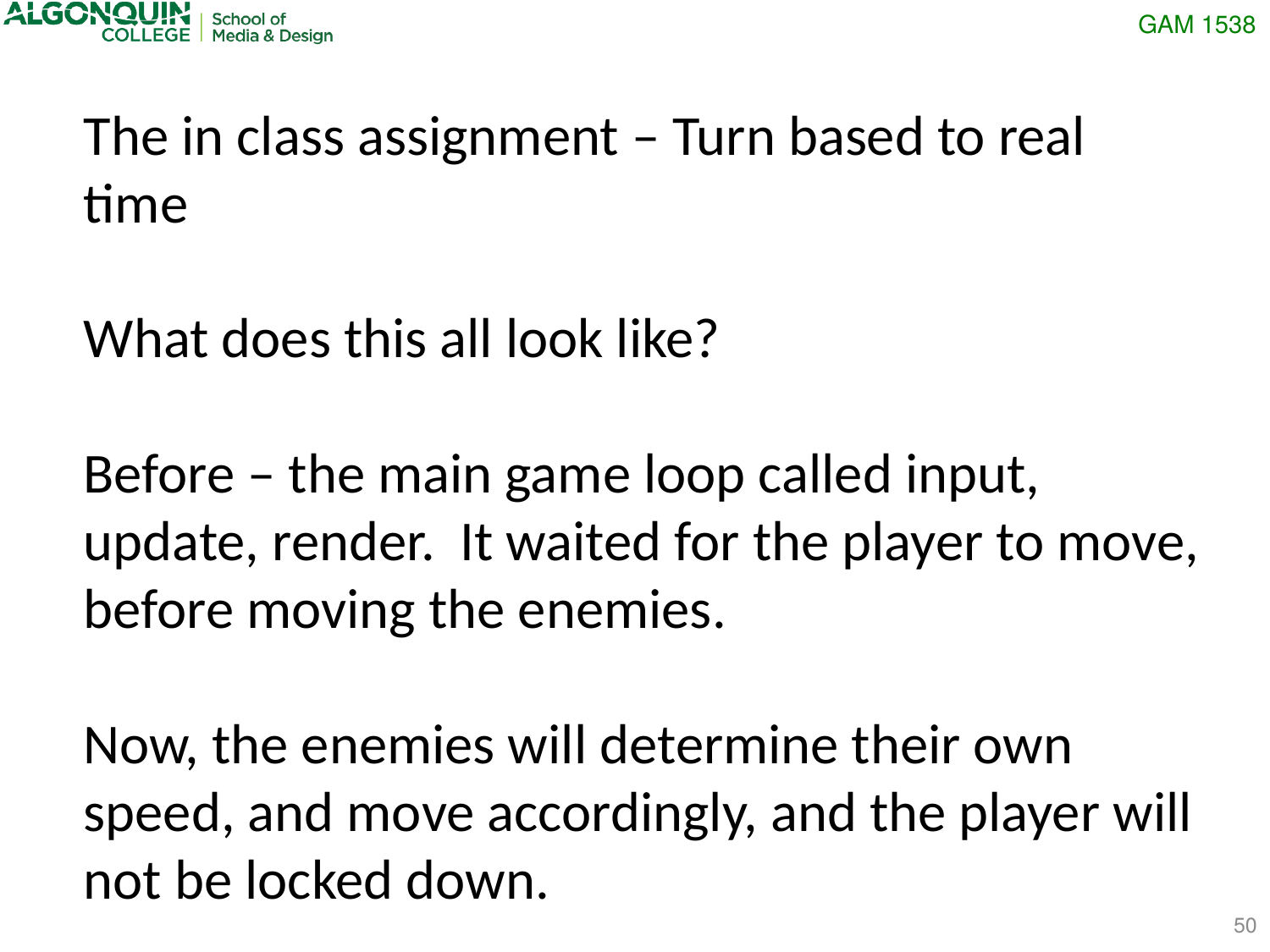

The in class assignment – Turn based to real time

What does this all look like?

Before – the main game loop called input, update, render.  It waited for the player to move, before moving the enemies.

Now, the enemies will determine their own speed, and move accordingly, and the player will not be locked down.
50